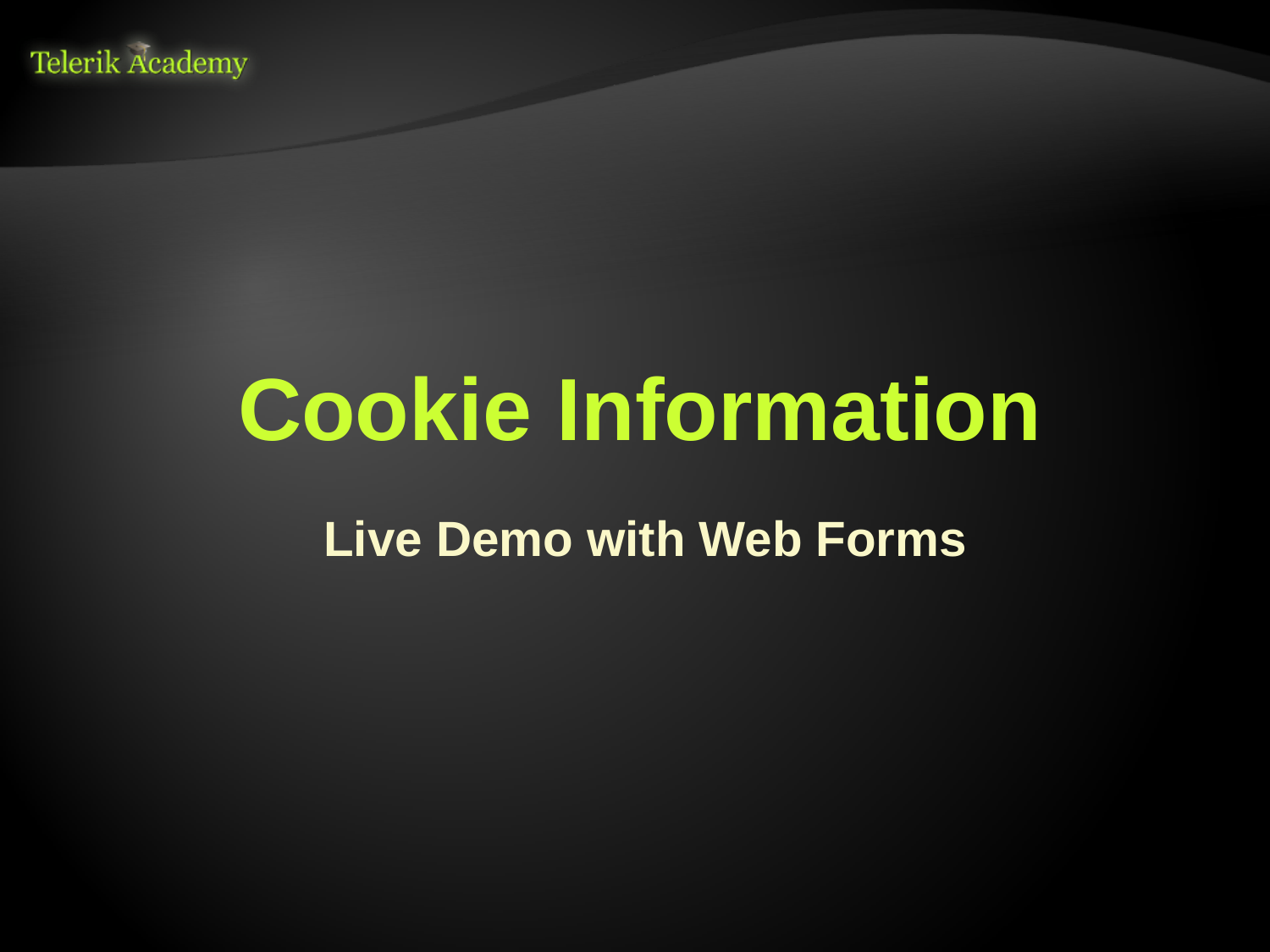

# Cookie Information
Live Demo with Web Forms